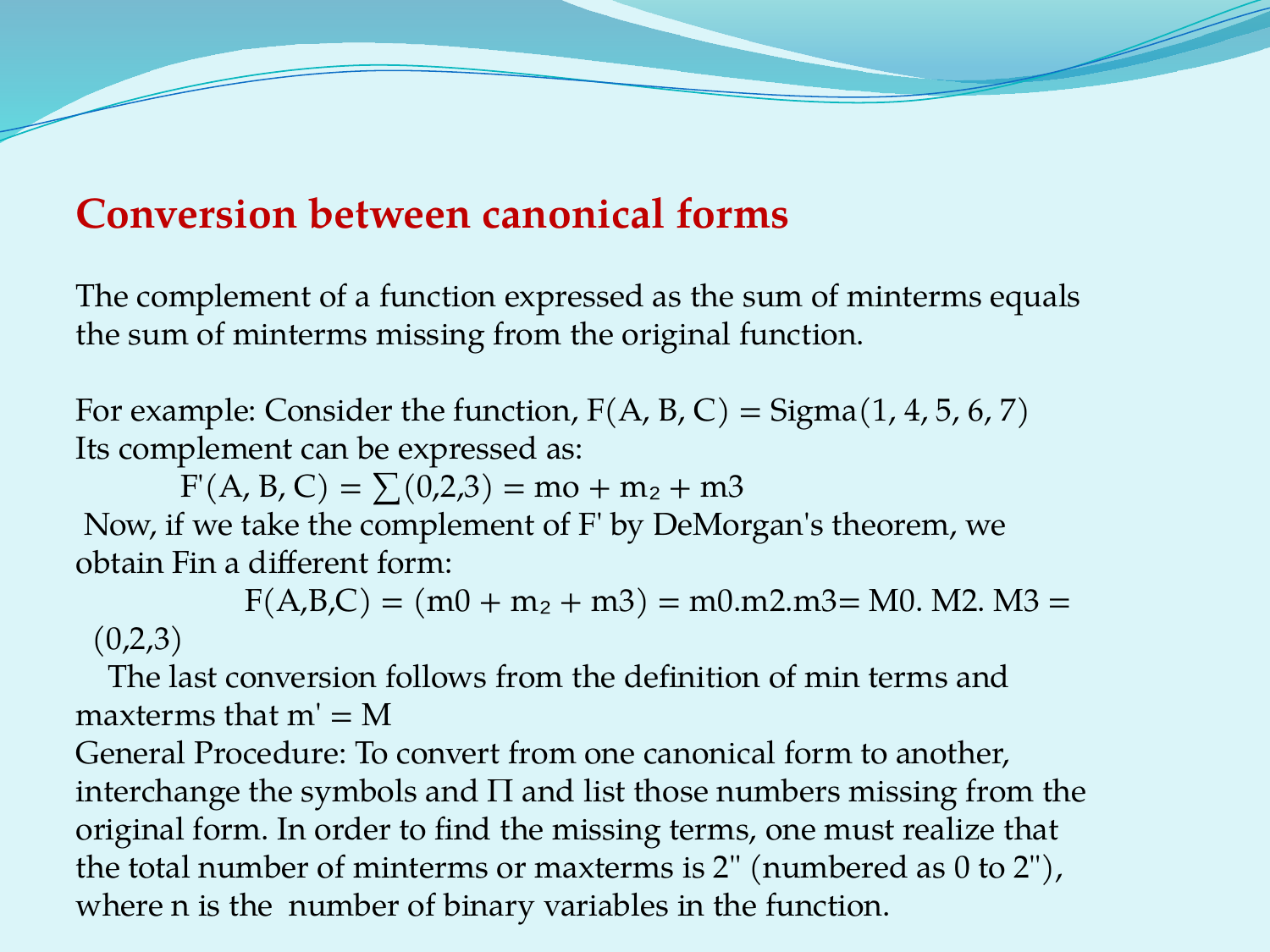

Conversion between canonical forms
The complement of a function expressed as the sum of minterms equals the sum of minterms missing from the original function.
For example: Consider the function, F(A, B, C) = Sigma(1, 4, 5, 6, 7)
Its complement can be expressed as:
             F'(A, B, C) = ∑(0,2,3) = mo + m₂ + m3
 Now, if we take the complement of F' by DeMorgan's theorem, we obtain Fin a different form:
                     F(A,B,C) = (m0 + m₂ + m3) = m0.m2.m3= M0. Μ2. Μ3 =    (0,2,3)
    The last conversion follows from the definition of min terms and   maxterms that m' = M
General Procedure: To convert from one canonical form to another, interchange the symbols and Π and list those numbers missing from the original form. In order to find the missing terms, one must realize that the total number of minterms or maxterms is 2" (numbered as 0 to 2"), where n is the  number of binary variables in the function.